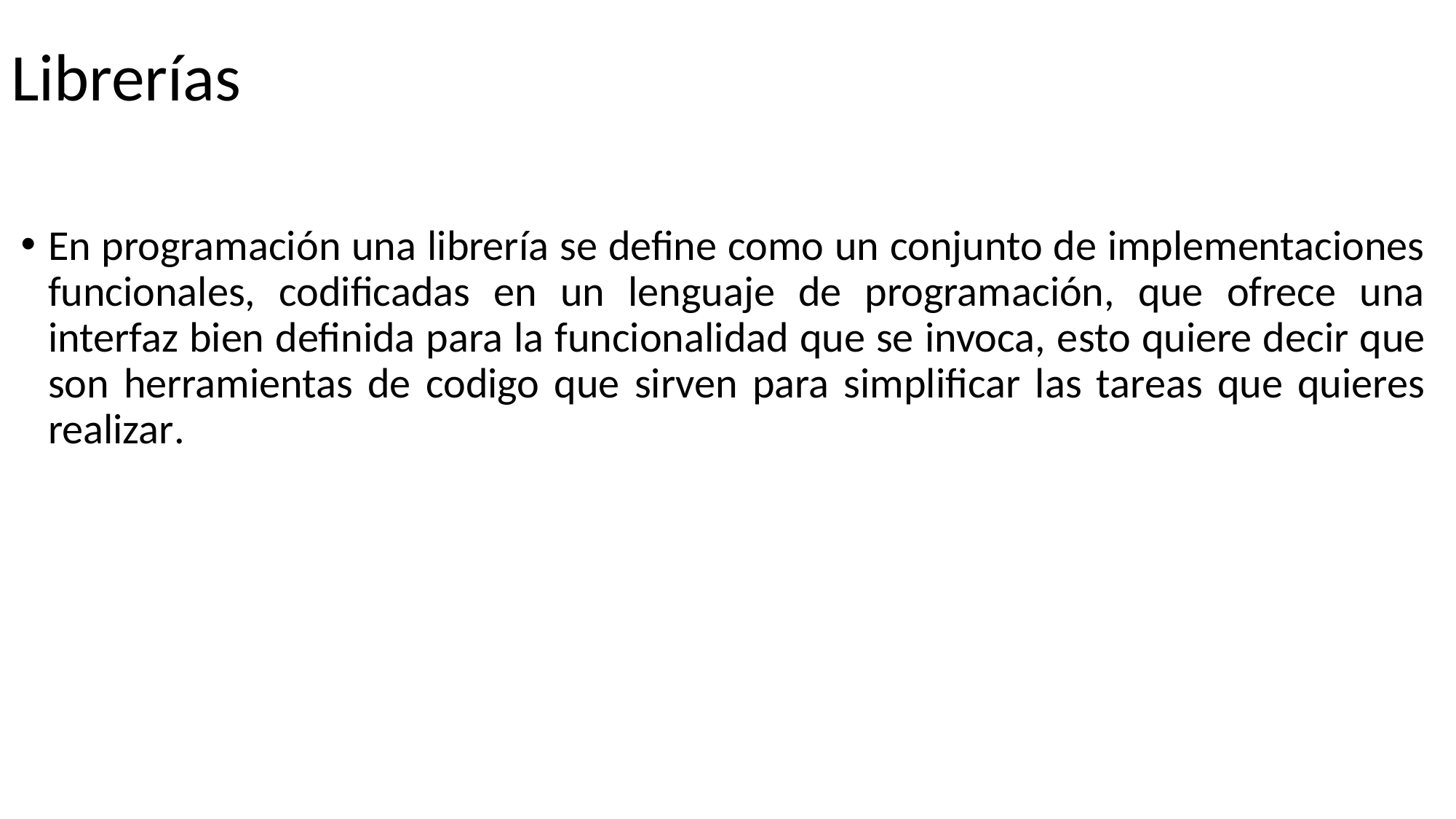

# Librerías

En programación una librería se define como un conjunto de implementaciones funcionales, codificadas en un lenguaje de programación, que ofrece una interfaz bien definida para la funcionalidad que se invoca, esto quiere decir que son herramientas de codigo que sirven para simplificar las tareas que quieres realizar.